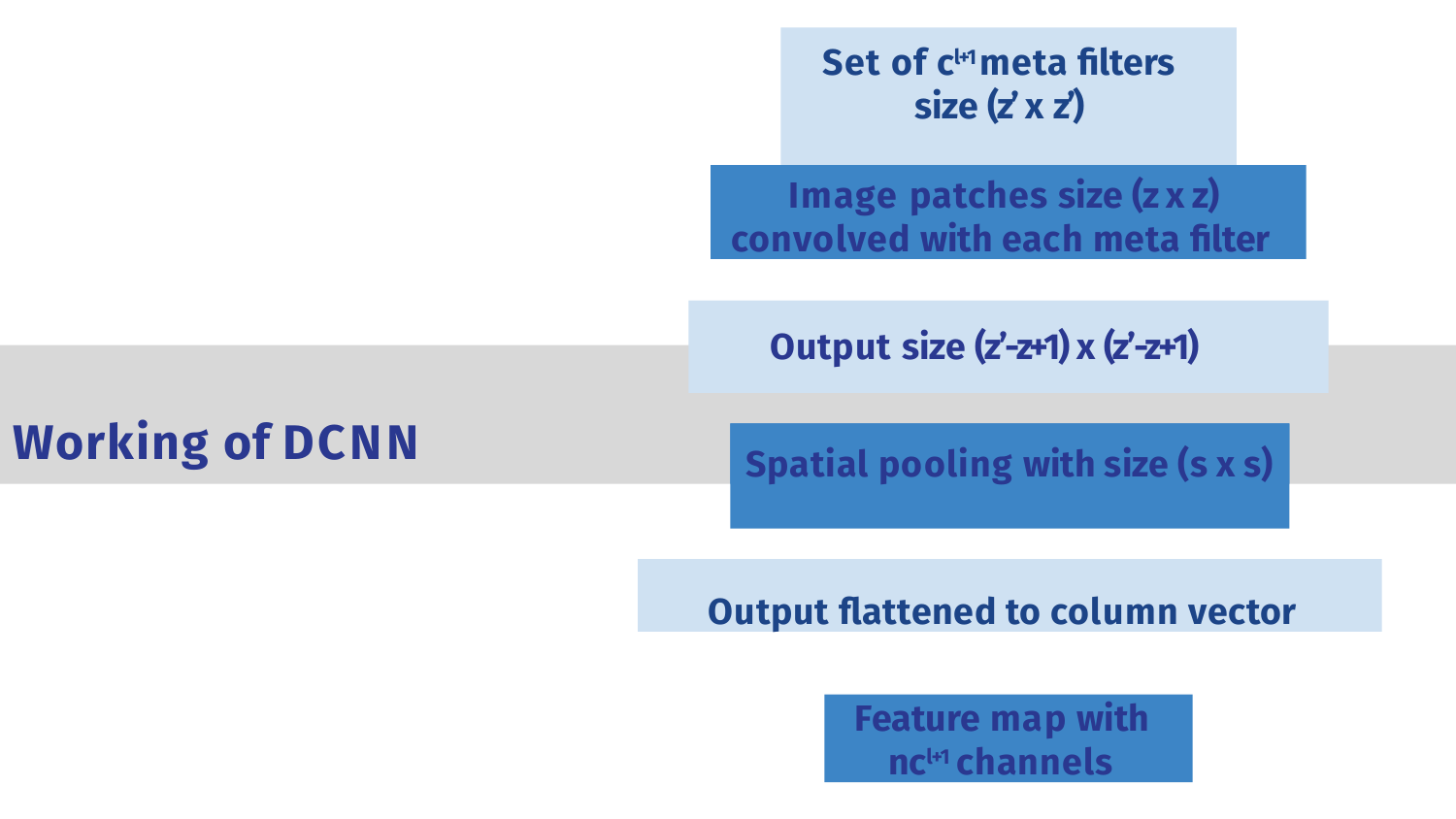

# Set of cl+1 meta filters  size (z’ x z’)
Image patches size (z x z)  convolved with each meta filter

Output size (z’-z+1) x (z’-z+1)

Working of DCNN

Spatial pooling with size (s x s)
Output flattened to column vector
Feature map with  ncl+1 channels